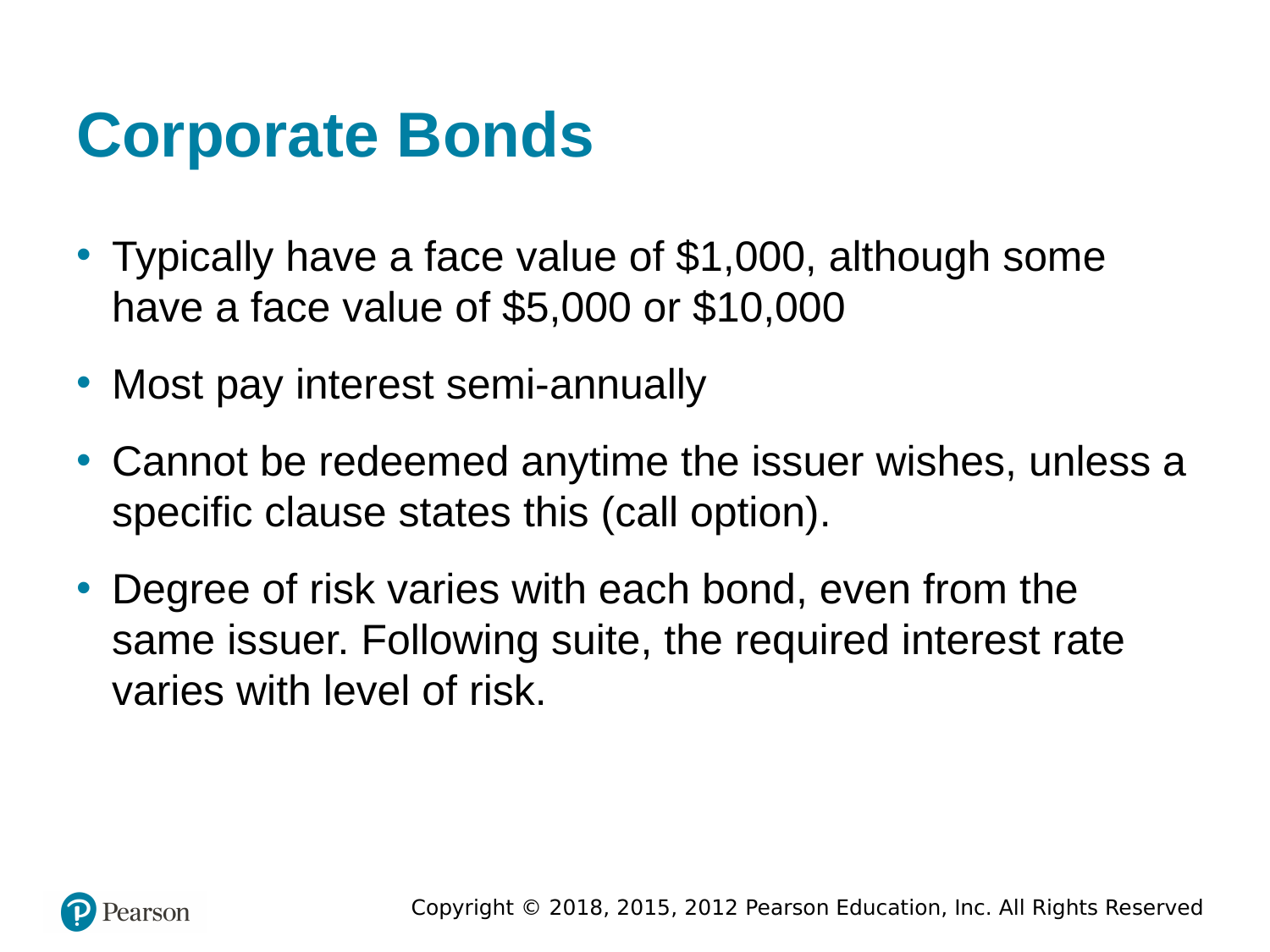

# Corporate Bonds
Typically have a face value of $1,000, although some have a face value of $5,000 or $10,000
Most pay interest semi-annually
Cannot be redeemed anytime the issuer wishes, unless a specific clause states this (call option).
Degree of risk varies with each bond, even from the same issuer. Following suite, the required interest rate varies with level of risk.